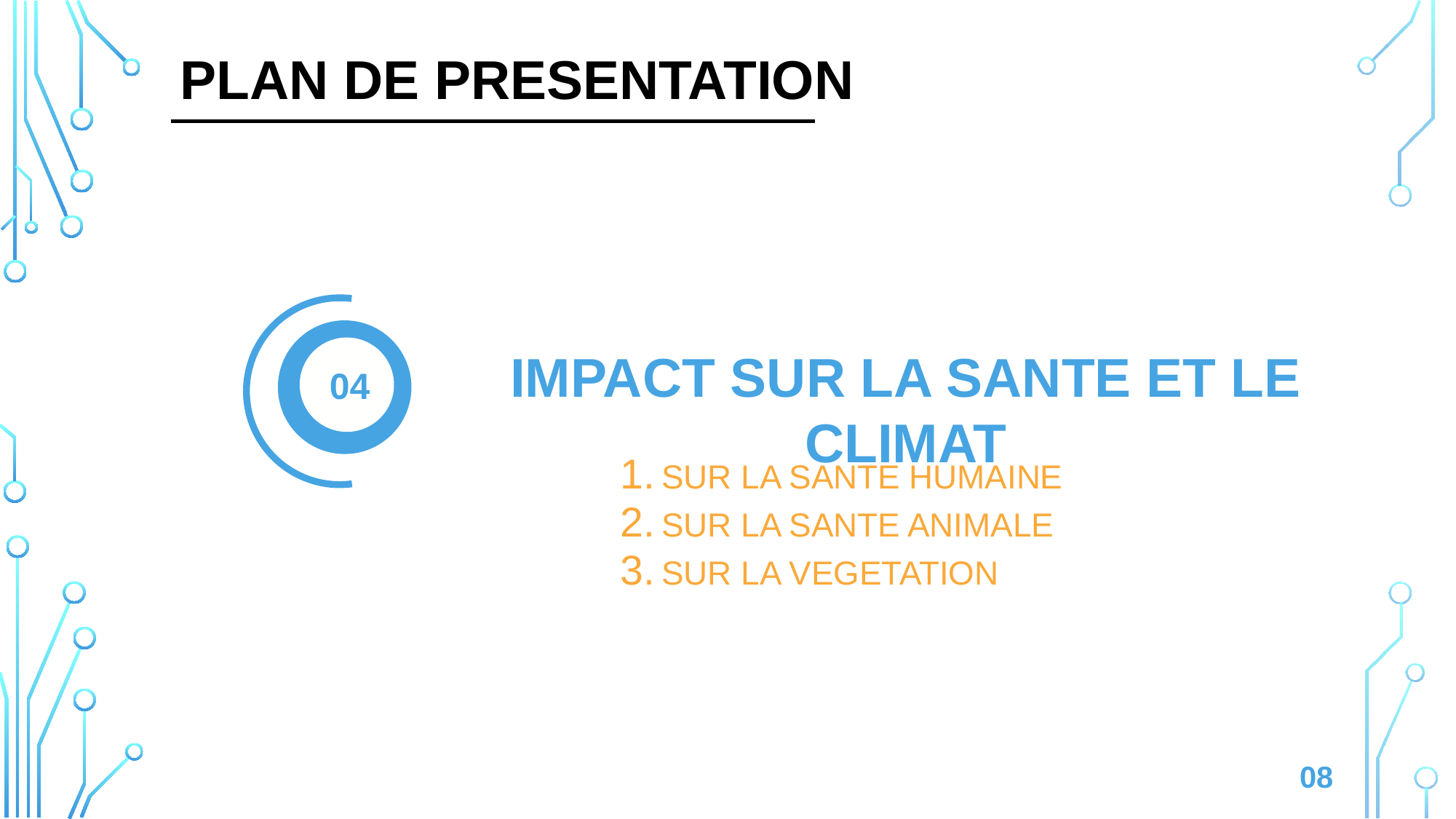

# PLAN DE PRESENTATION

IMPACT SUR LA SANTE ET LE CLIMAT
04
SUR LA SANTE HUMAINE
SUR LA SANTE ANIMALE
SUR LA VEGETATION
08